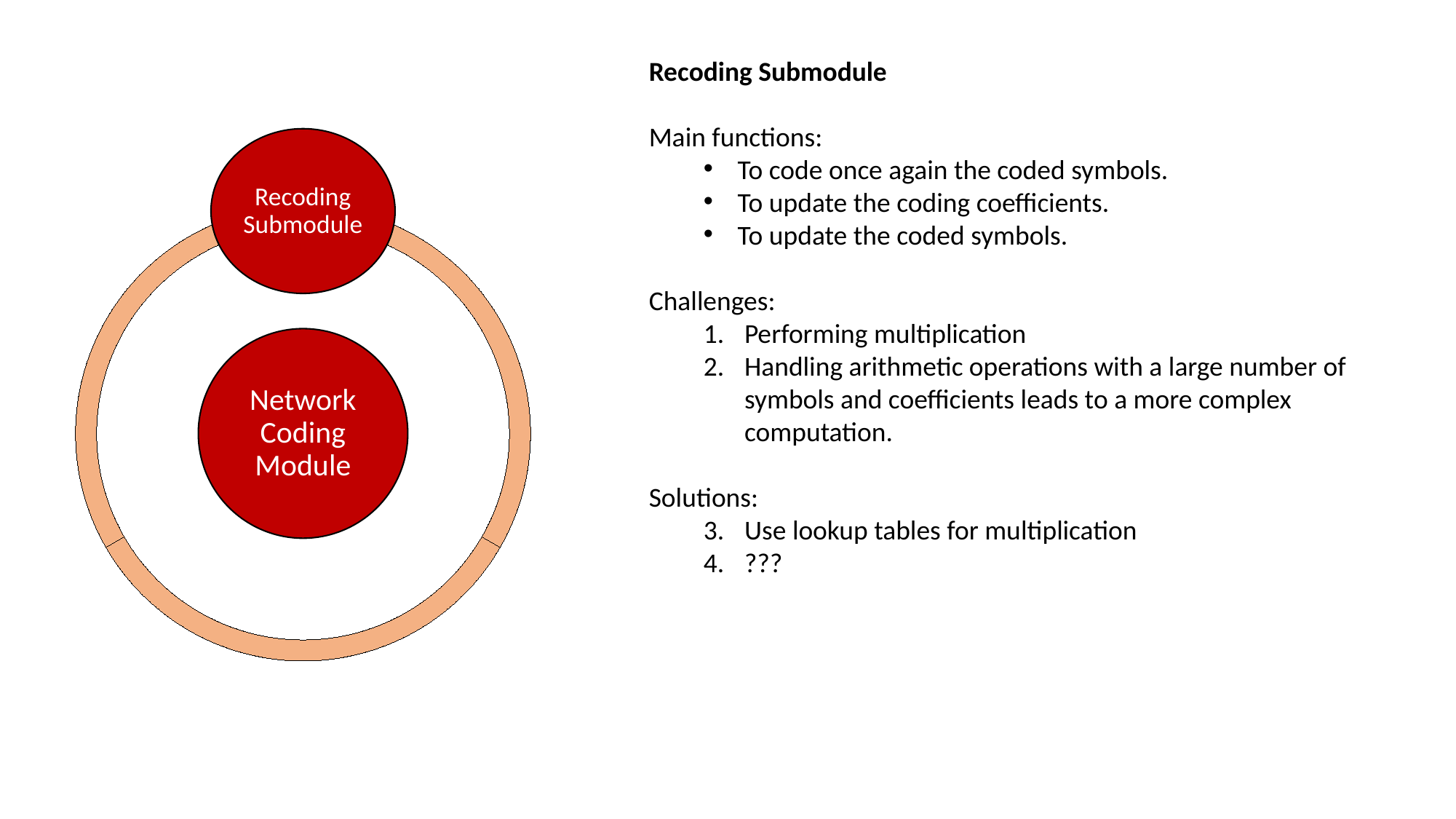

Recoding Submodule

Main functions:
To code once again the coded symbols.
To update the coding coefficients.
To update the coded symbols.

Challenges:
Performing multiplication
Handling arithmetic operations with a large number of symbols and coefficients leads to a more complex computation.

Solutions:
Use lookup tables for multiplication
???

Network Coding Module
Recoding Submodule